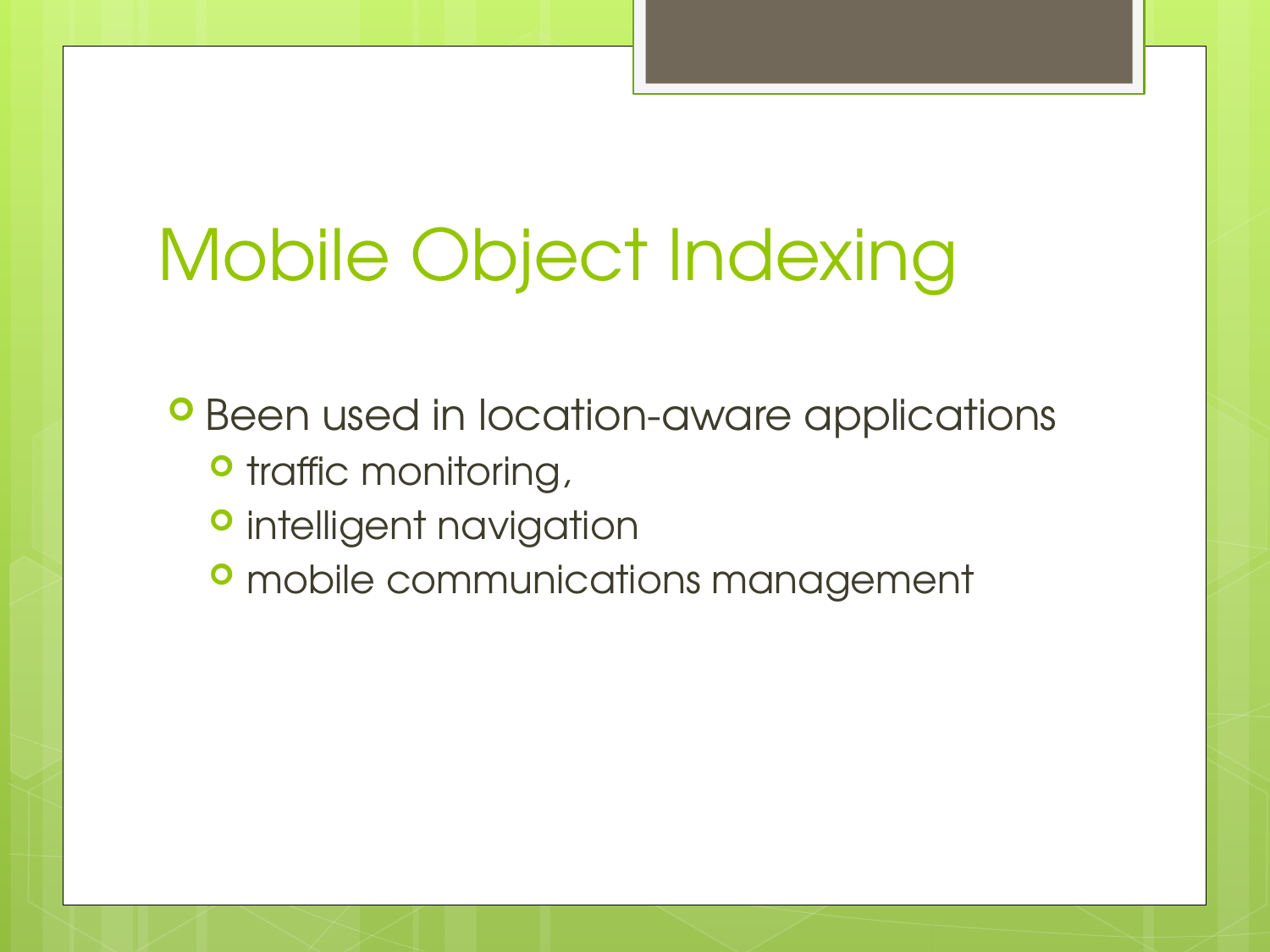

# Mobile Object Indexing

Been used in location-aware applications
traffic monitoring,
intelligent navigation
mobile communications management